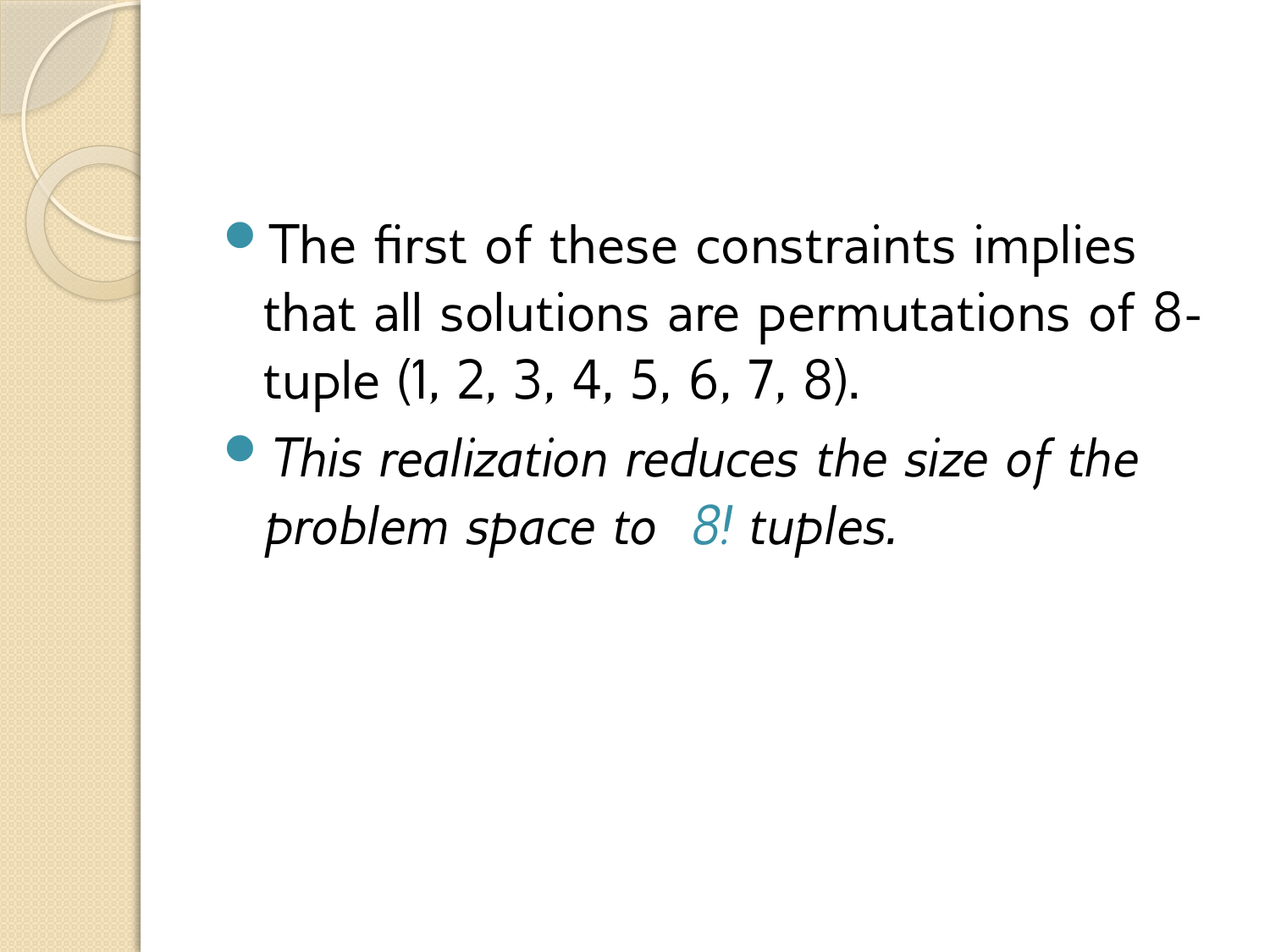

#
The first of these constraints implies that all solutions are permutations of 8-tuple (1, 2, 3, 4, 5, 6, 7, 8).
This realization reduces the size of the problem space to  8! tuples.